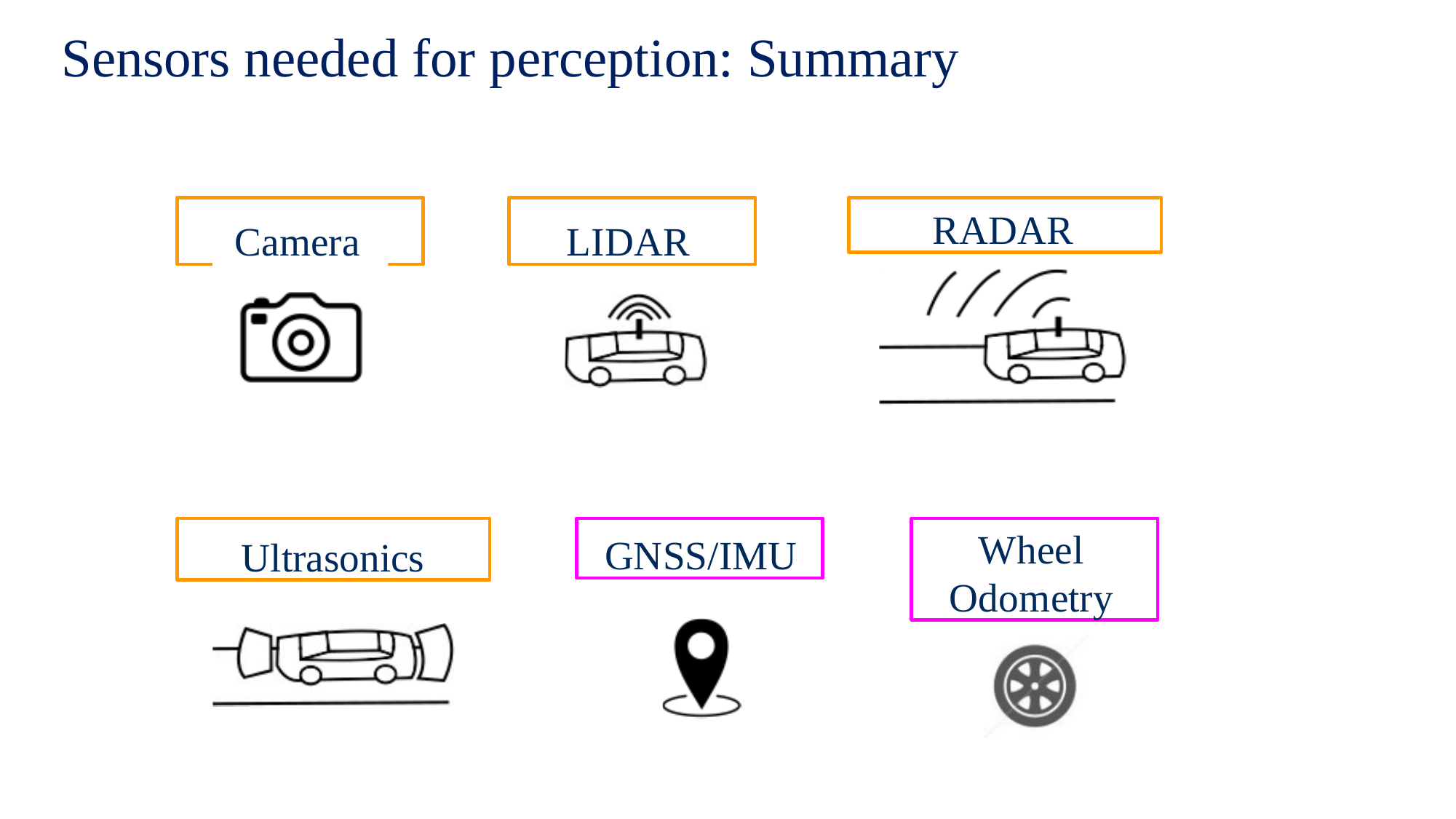

# Sensors needed for perception: Summary
Camera
LIDAR
RADAR

Ultrasonics
GNSS/IMU
Wheel  Odometry